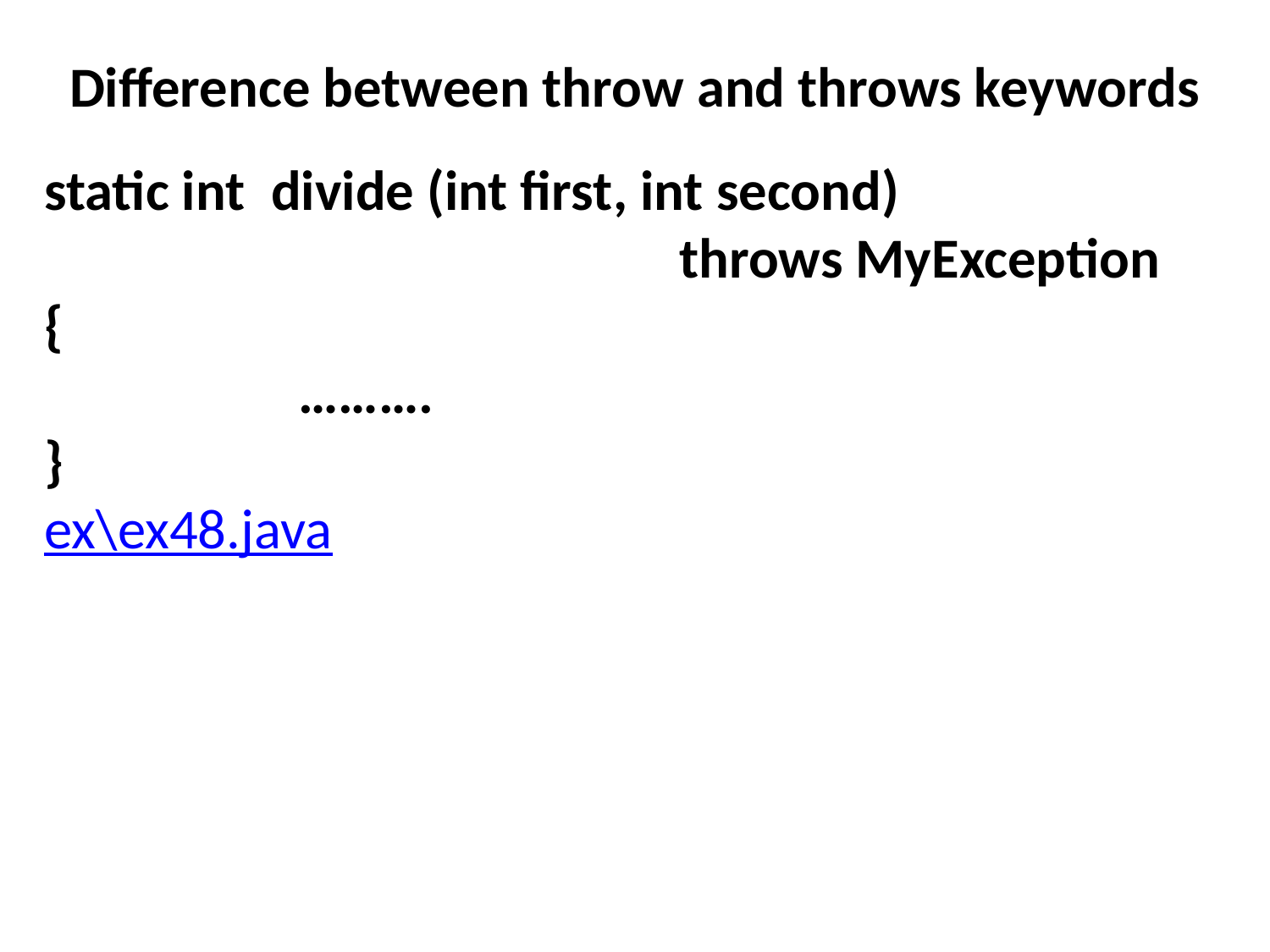

# Difference between throw and throws keywords
static int  divide (int first, int second)
					throws MyException
{
		……….
}
ex\ex48.java